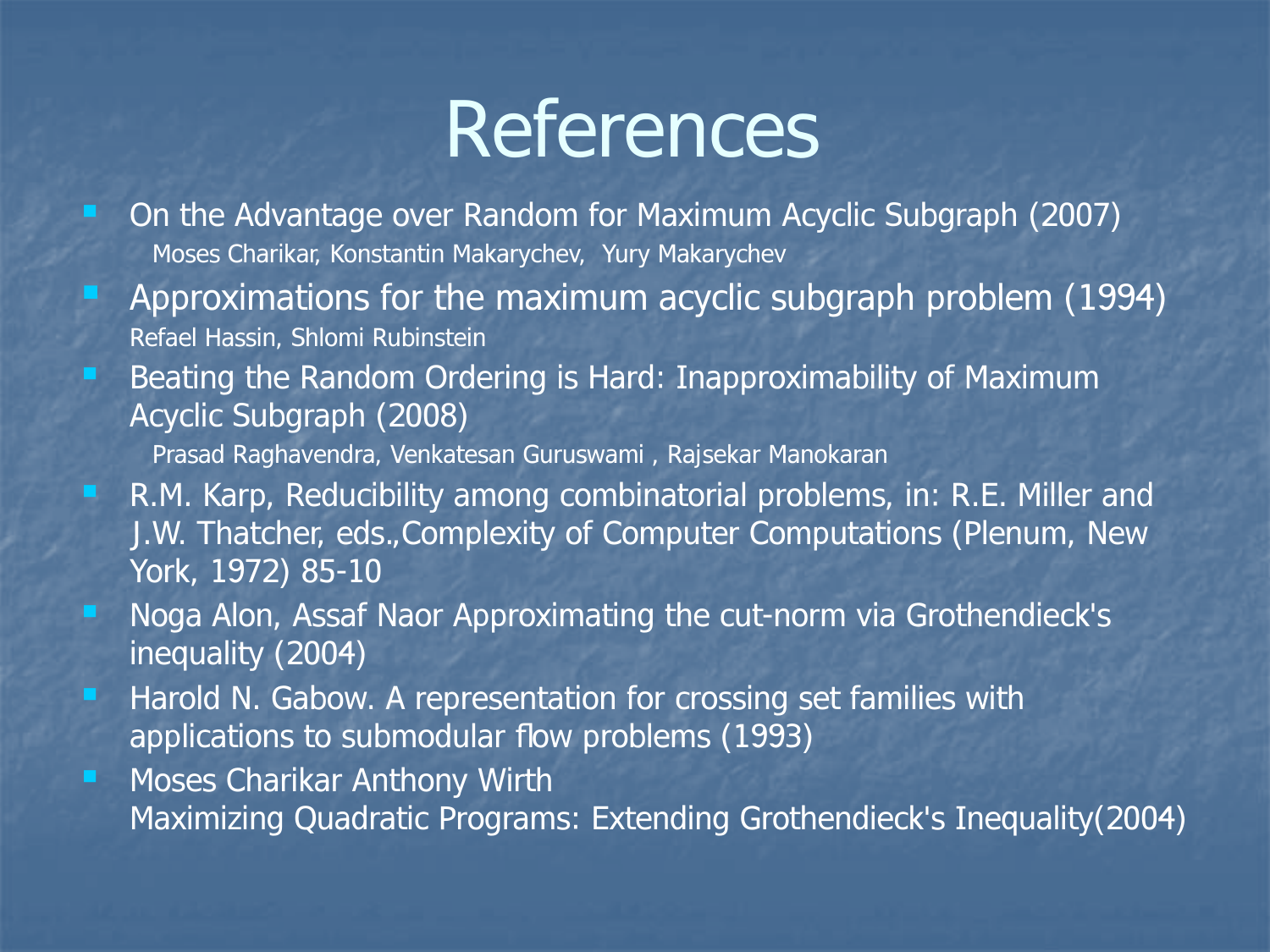

References
On the Advantage over Random for Maximum Acyclic Subgraph (2007)
         Moses Charikar, Konstantin Makarychev,  Yury Makarychev
Approximations for the maximum acyclic subgraph problem (1994)
	Refael Hassin, Shlomi Rubinstein
Beating the Random Ordering is Hard: Inapproximability of Maximum Acyclic Subgraph (2008)
         Prasad Raghavendra, Venkatesan Guruswami , Rajsekar Manokaran
R.M. Karp, Reducibility among combinatorial problems, in: R.E. Miller and J.W. Thatcher, eds.,Complexity of Computer Computations (Plenum, New York, 1972) 85-10
Noga Alon, Assaf Naor Approximating the cut-norm via Grothendieck's inequality (2004)
Harold N. Gabow. A representation for crossing set families with applications to submodular flow problems (1993)
Moses Charikar Anthony Wirth
Maximizing Quadratic Programs: Extending Grothendieck's Inequality(2004)